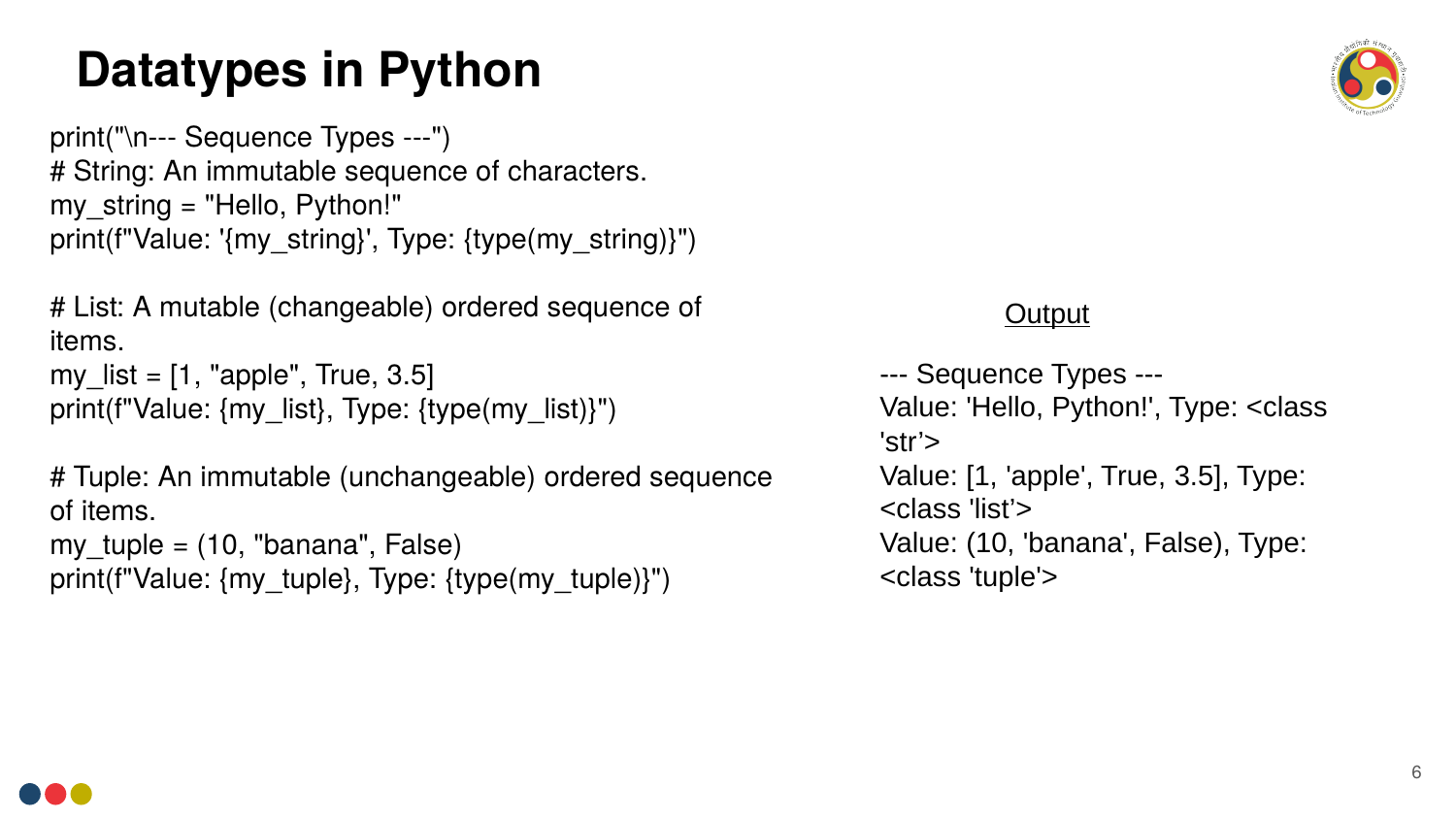

# Datatypes in Python
print("\n--- Sequence Types ---")
# String: An immutable sequence of characters.
my_string = "Hello, Python!"
print(f"Value: '{my_string}', Type: {type(my_string)}")
# List: A mutable (changeable) ordered sequence of items.
my_list = [1, "apple", True, 3.5]
print(f"Value: {my_list}, Type: {type(my_list)}")
# Tuple: An immutable (unchangeable) ordered sequence of items.
my_tuple = (10, "banana", False)
print(f"Value: {my_tuple}, Type: {type(my_tuple)}")
Output
--- Sequence Types ---
Value: 'Hello, Python!', Type: <class 'str’>
Value: [1, 'apple', True, 3.5], Type: <class 'list’>
Value: (10, 'banana', False), Type: <class 'tuple'>
6